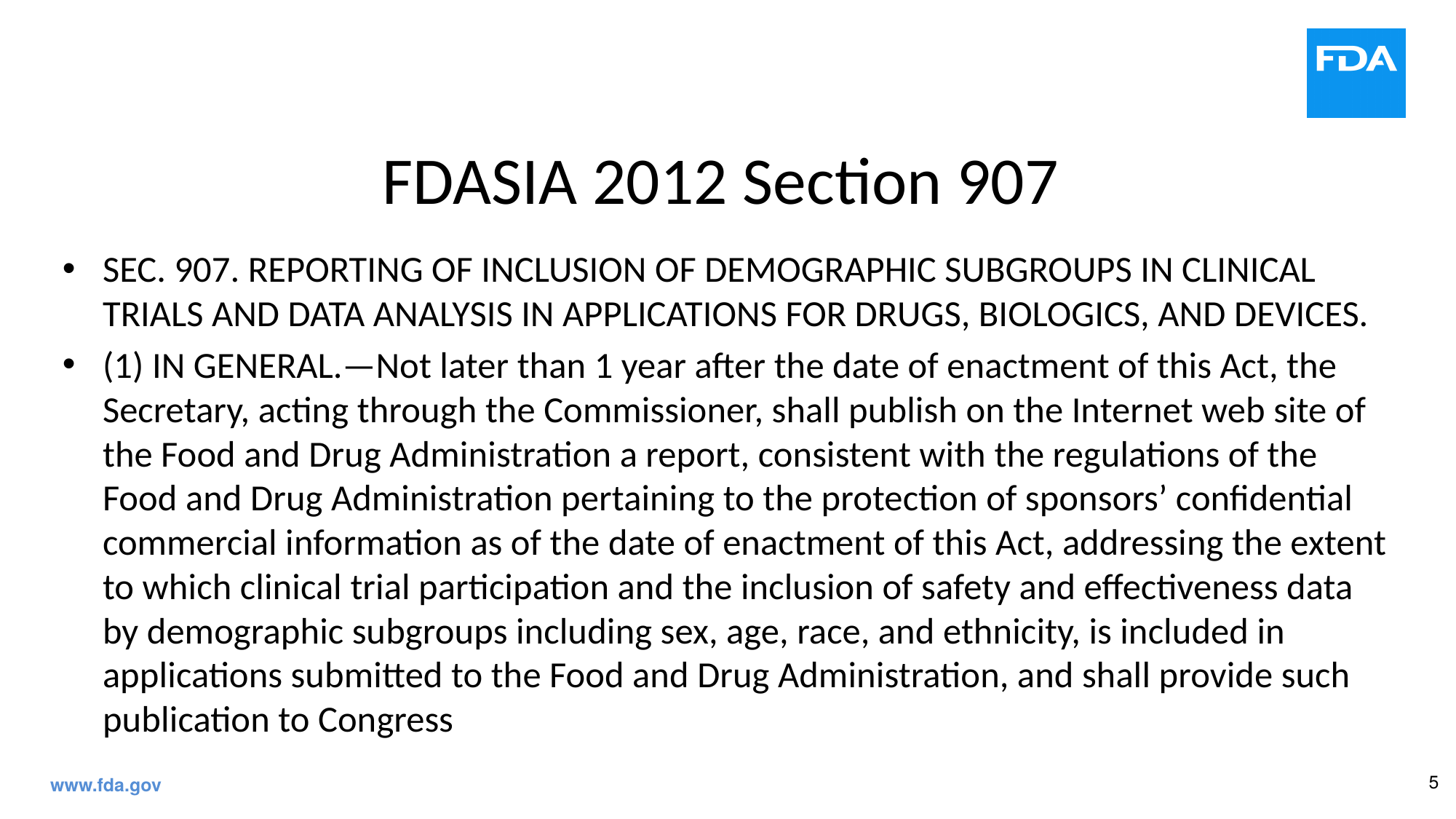

# FDASIA 2012 Section 907
SEC. 907. REPORTING OF INCLUSION OF DEMOGRAPHIC SUBGROUPS IN CLINICAL TRIALS AND DATA ANALYSIS IN APPLICATIONS FOR DRUGS, BIOLOGICS, AND DEVICES.
(1) IN GENERAL.—Not later than 1 year after the date of enactment of this Act, the Secretary, acting through the Commissioner, shall publish on the Internet web site of the Food and Drug Administration a report, consistent with the regulations of the Food and Drug Administration pertaining to the protection of sponsors’ confidential commercial information as of the date of enactment of this Act, addressing the extent to which clinical trial participation and the inclusion of safety and effectiveness data by demographic subgroups including sex, age, race, and ethnicity, is included in applications submitted to the Food and Drug Administration, and shall provide such publication to Congress
www.fda.gov